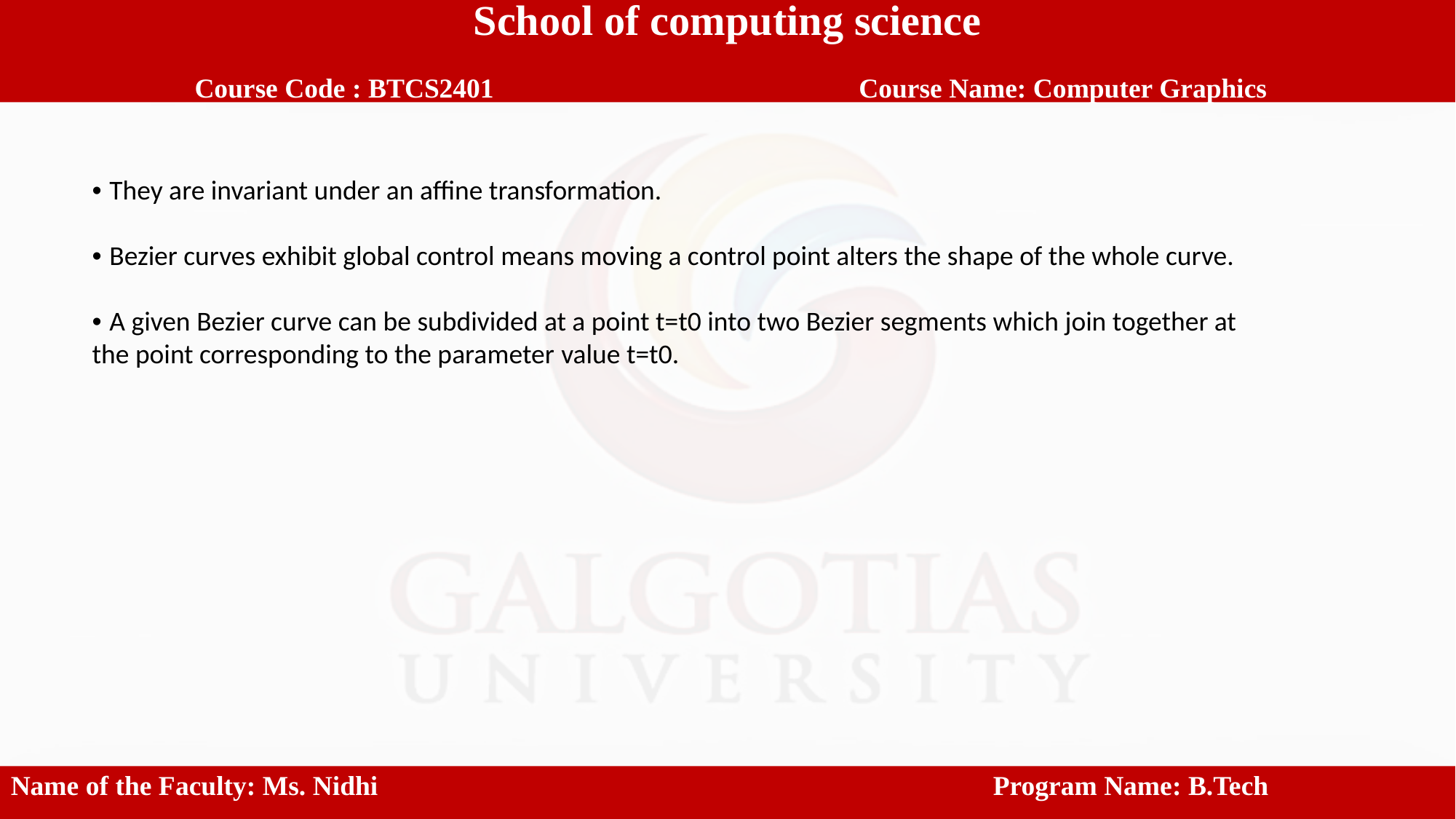

School of computing science
 Course Code : BTCS2401		                                  Course Name: Computer Graphics

• They are invariant under an affine transformation.

• Bezier curves exhibit global control means moving a control point alters the shape of the whole curve.

• A given Bezier curve can be subdivided at a point t=t0 into two Bezier segments which join together at the point corresponding to the parameter value t=t0.
Name of the Faculty: Ms. Nidhi						Program Name: B.Tech